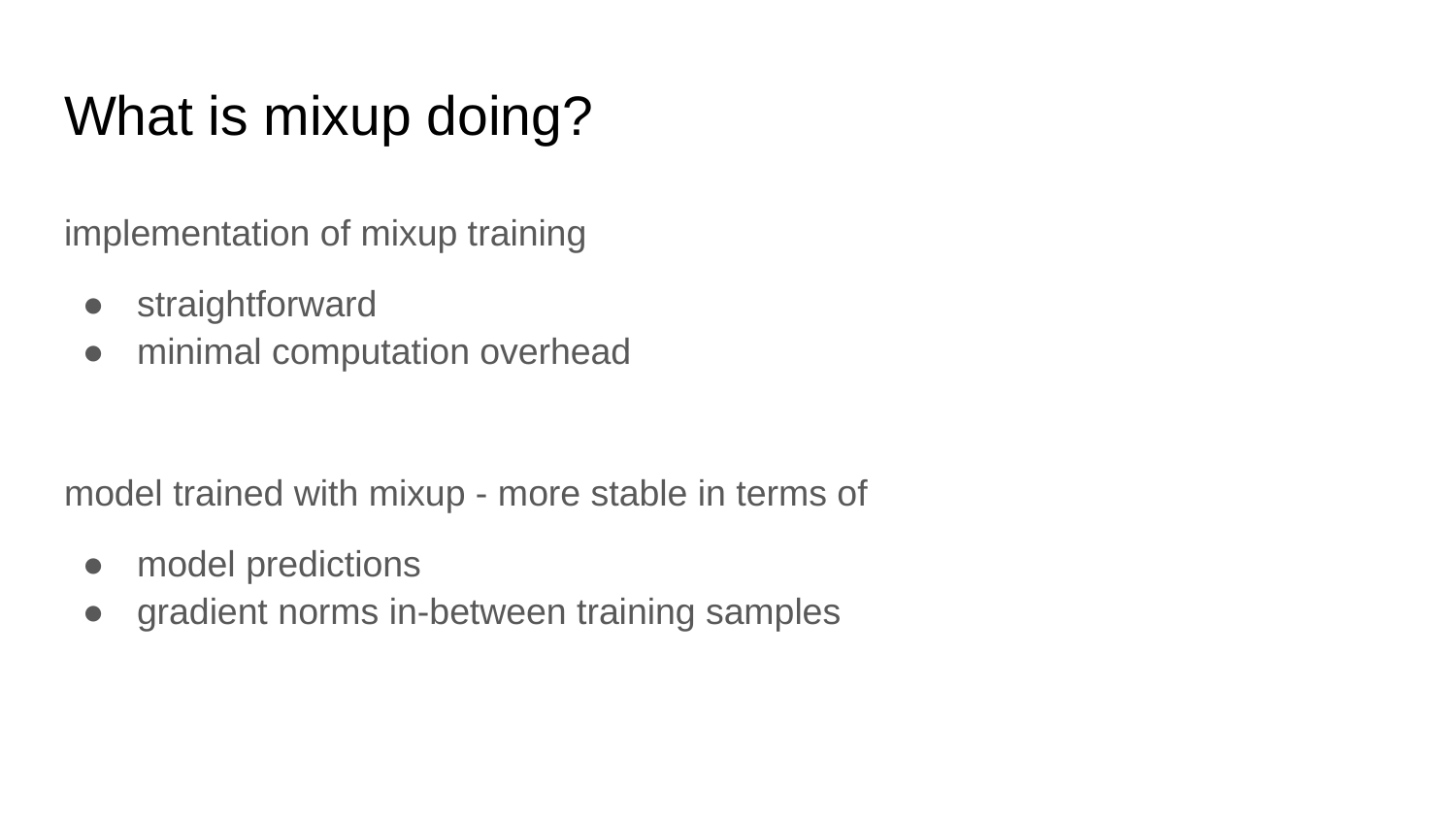

# What is mixup doing?
implementation of mixup training
straightforward
minimal computation overhead

model trained with mixup - more stable in terms of
model predictions
gradient norms in-between training samples